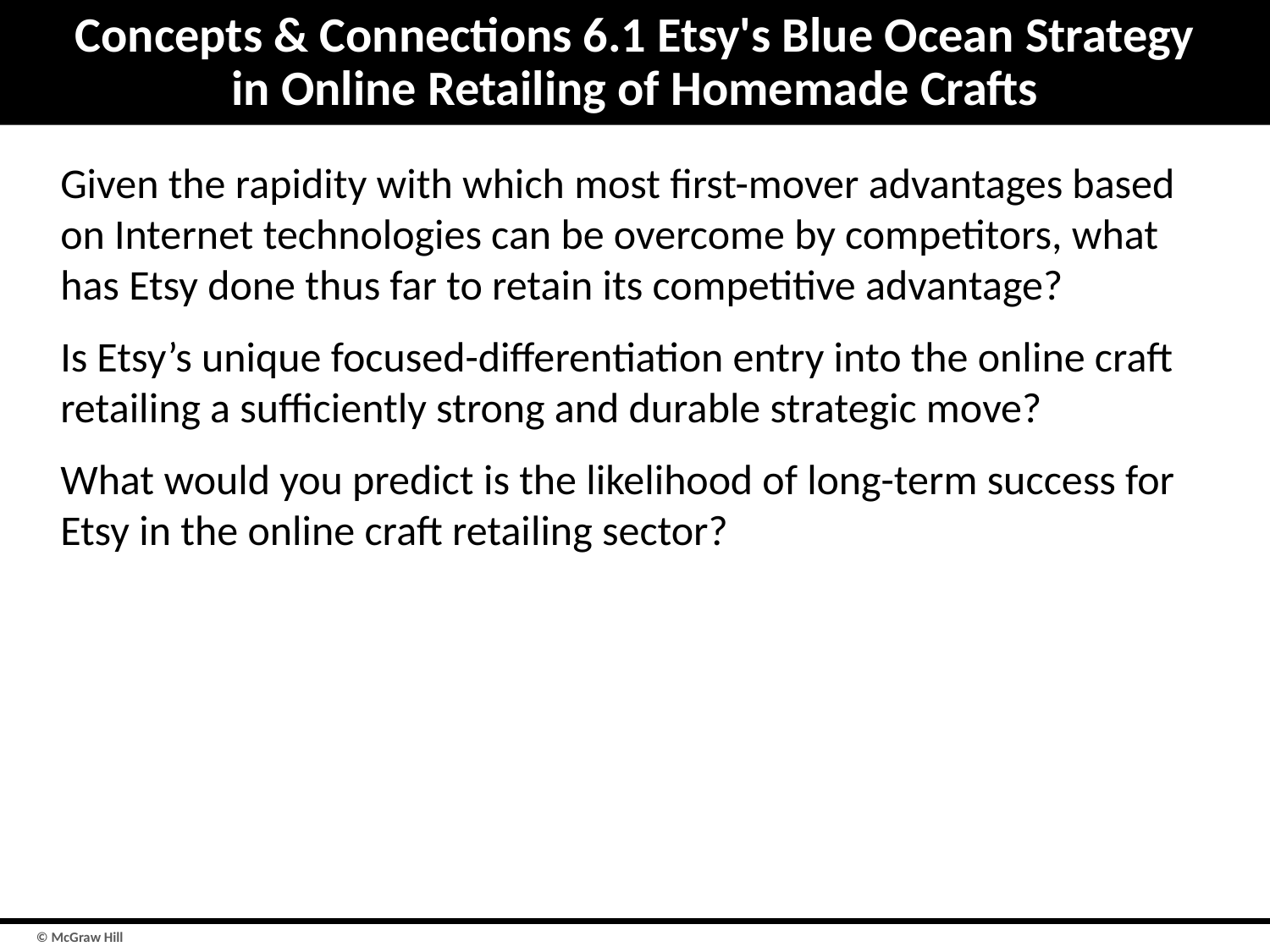

# Concepts & Connections 6.1 Etsy's Blue Ocean Strategy in Online Retailing of Homemade Crafts
Given the rapidity with which most first-mover advantages based on Internet technologies can be overcome by competitors, what has Etsy done thus far to retain its competitive advantage?
Is Etsy’s unique focused-differentiation entry into the online craft retailing a sufficiently strong and durable strategic move?
What would you predict is the likelihood of long-term success for Etsy in the online craft retailing sector?